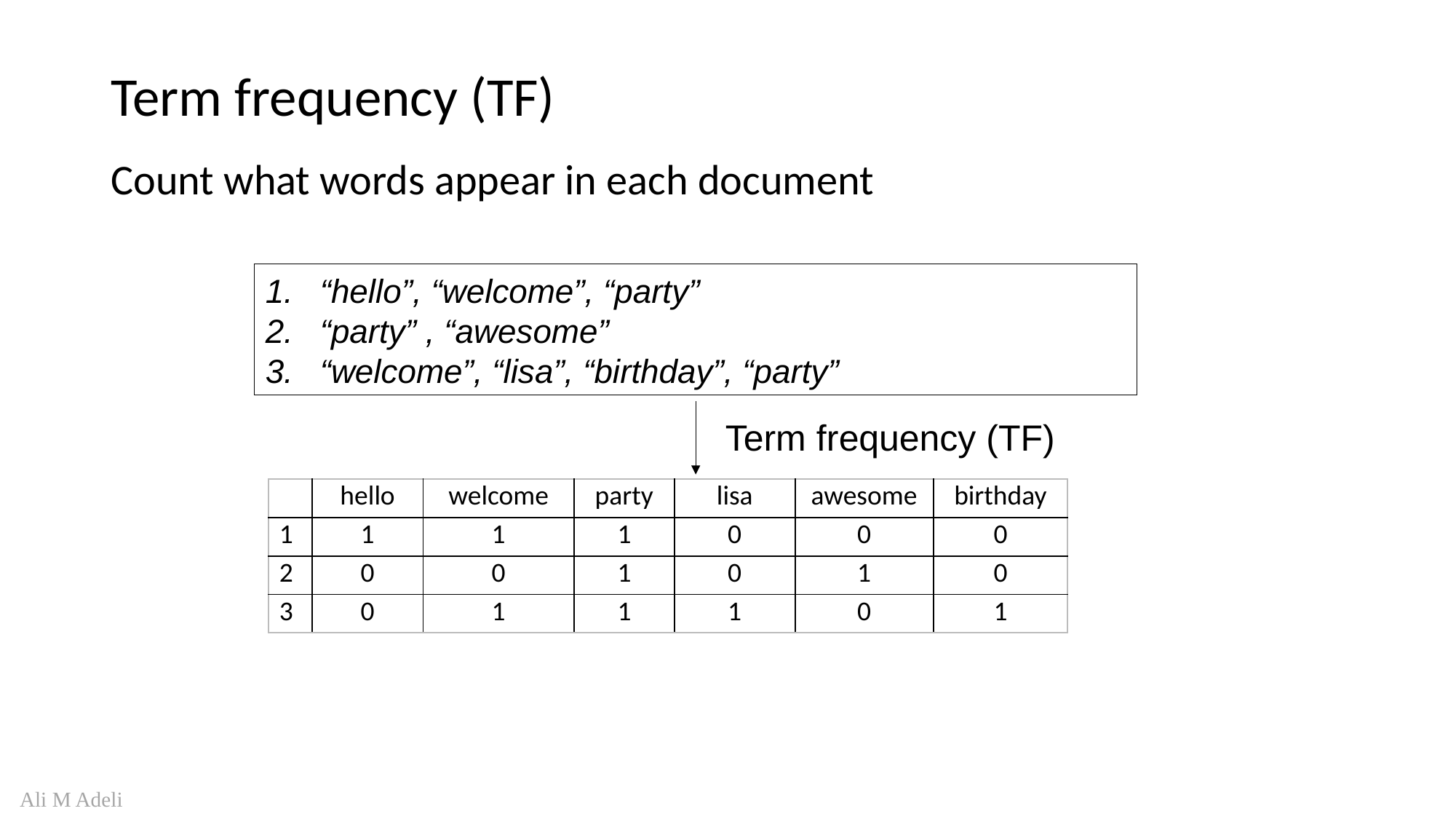

# Term frequency (TF)
Count what words appear in each document

“hello”, “welcome”, “party”
“party” , “awesome”
“welcome”, “lisa”, “birthday”, “party”
Term frequency (TF)
|  | hello | welcome | party | lisa | awesome | birthday |
| --- | --- | --- | --- | --- | --- | --- |
| 1 | 1 | 1 | 1 | 0 | 0 | 0 |
| 2 | 0 | 0 | 1 | 0 | 1 | 0 |
| 3 | 0 | 1 | 1 | 1 | 0 | 1 |